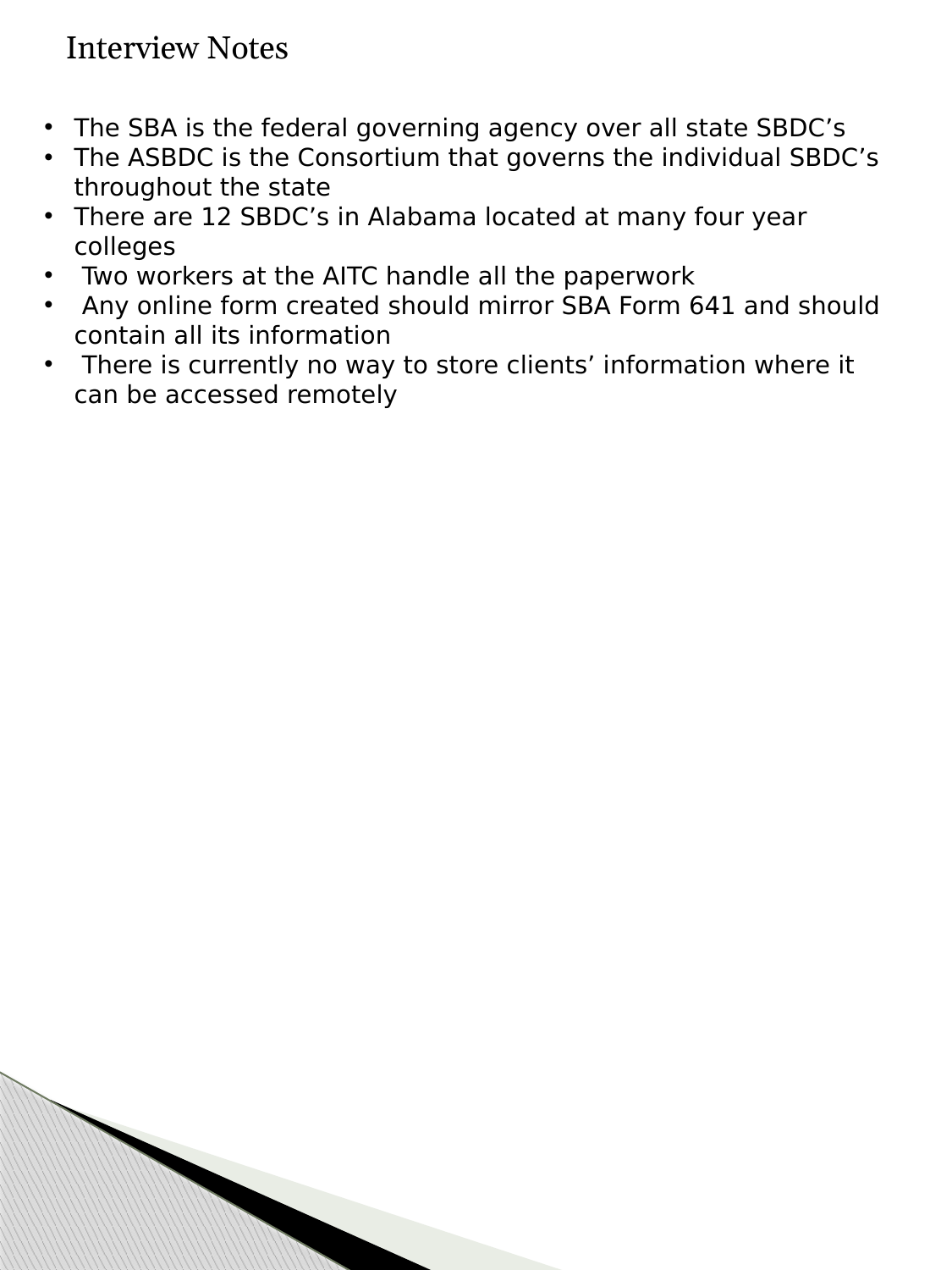

Interview Notes
The SBA is the federal governing agency over all state SBDC’s
The ASBDC is the Consortium that governs the individual SBDC’s throughout the state
There are 12 SBDC’s in Alabama located at many four year colleges
 Two workers at the AITC handle all the paperwork
 Any online form created should mirror SBA Form 641 and should contain all its information
 There is currently no way to store clients’ information where it can be accessed remotely